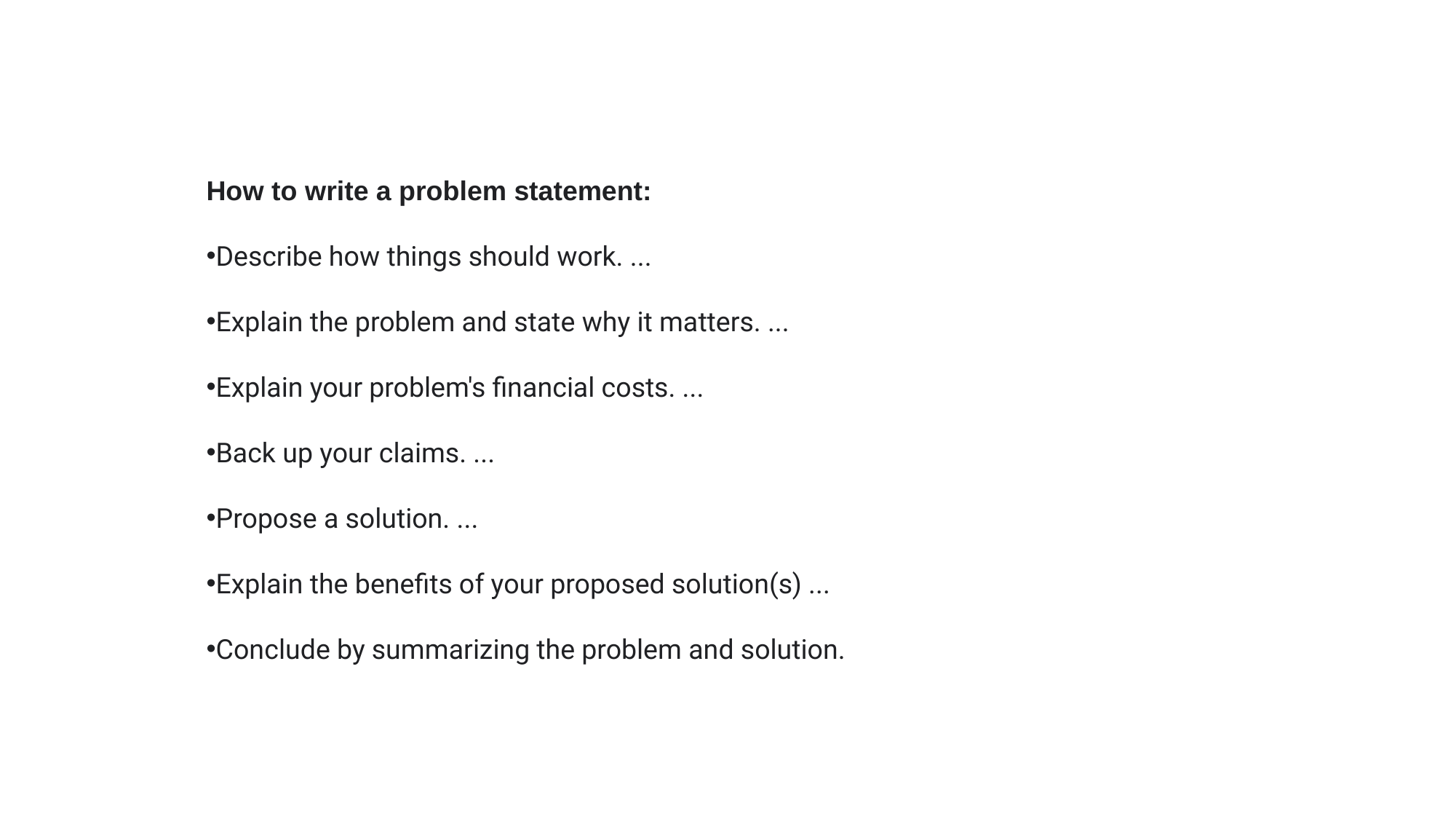

How to write a problem statement:

Describe how things should work. ...

Explain the problem and state why it matters. ...

Explain your problem's financial costs. ...

Back up your claims. ...

Propose a solution. ...

Explain the benefits of your proposed solution(s) ...

Conclude by summarizing the problem and solution.